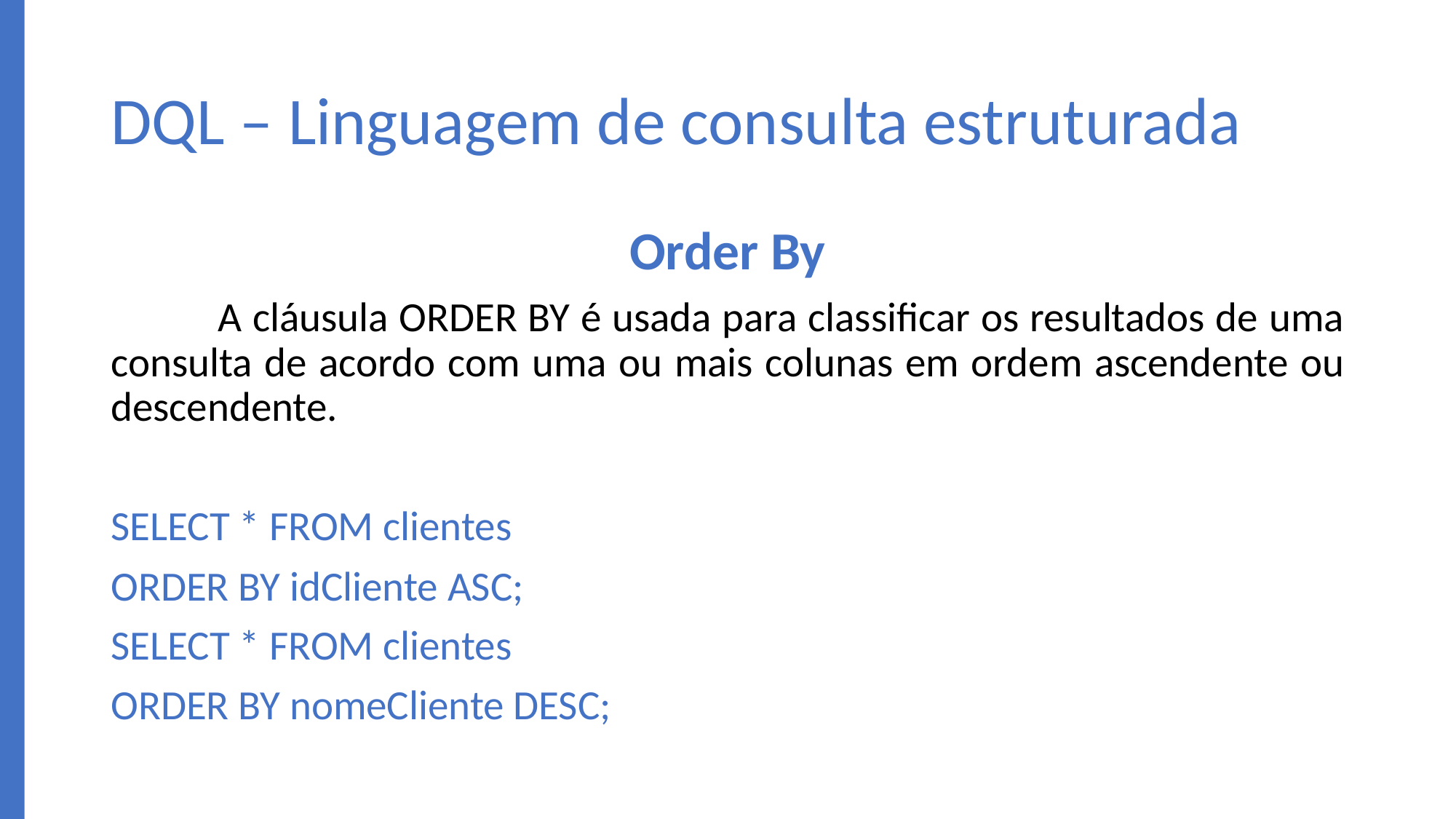

# DQL – Linguagem de consulta estruturada
Order By
	A cláusula ORDER BY é usada para classificar os resultados de uma consulta de acordo com uma ou mais colunas em ordem ascendente ou descendente.

SELECT * FROM clientes
ORDER BY idCliente ASC;
SELECT * FROM clientes
ORDER BY nomeCliente DESC;